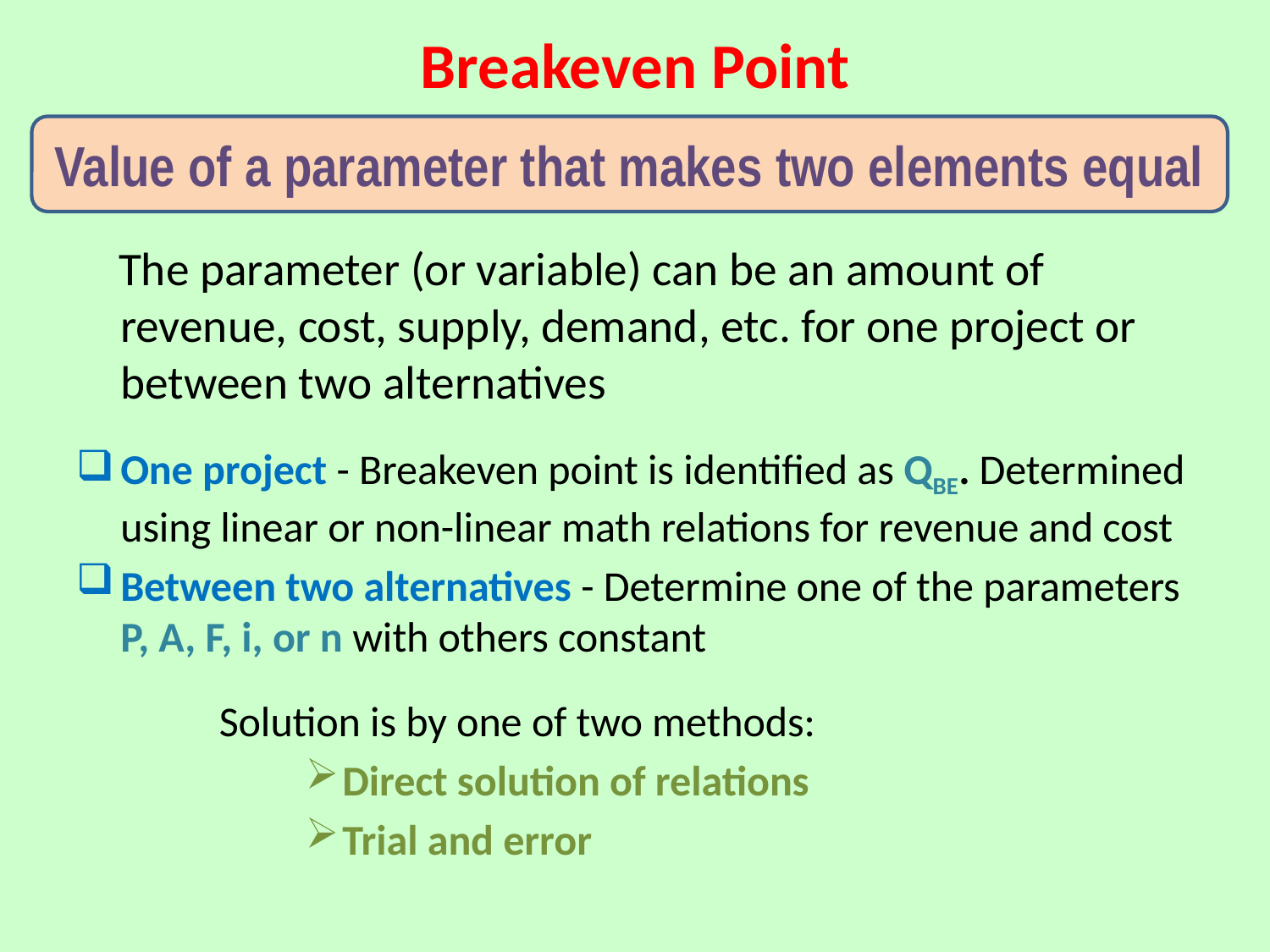

# Breakeven Point
Value of a parameter that makes two elements equal
    The parameter (or variable) can be an amount of revenue, cost, supply, demand, etc. for one project or between two alternatives

One project - Breakeven point is identified as QBE. Determined using linear or non-linear math relations for revenue and cost
Between two alternatives - Determine one of the parameters P, A, F, i, or n with others constant

               Solution is by one of two methods:
Direct solution of relations
Trial and error